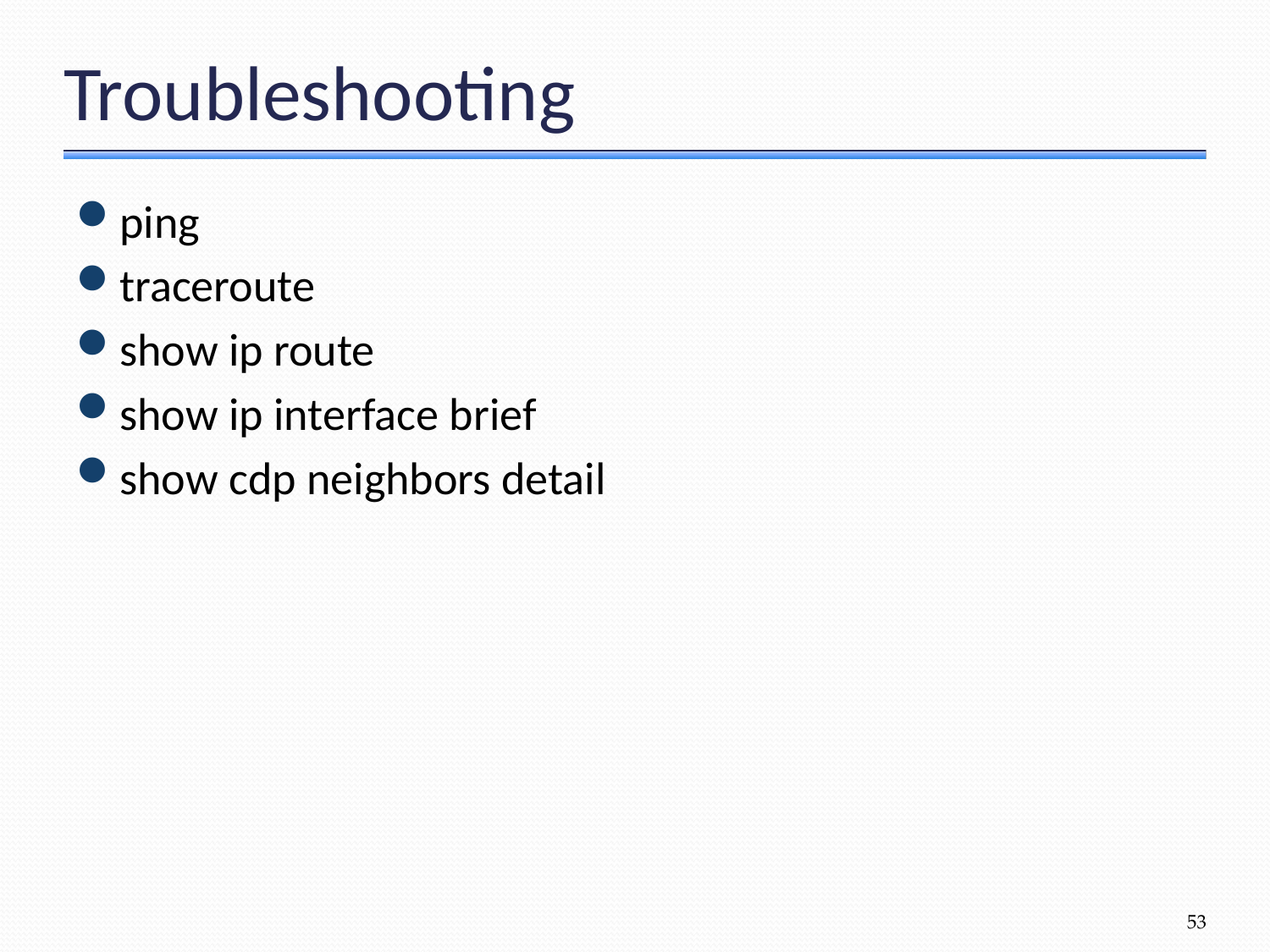

# Troubleshooting
ping
traceroute
show ip route
show ip interface brief
show cdp neighbors detail
53